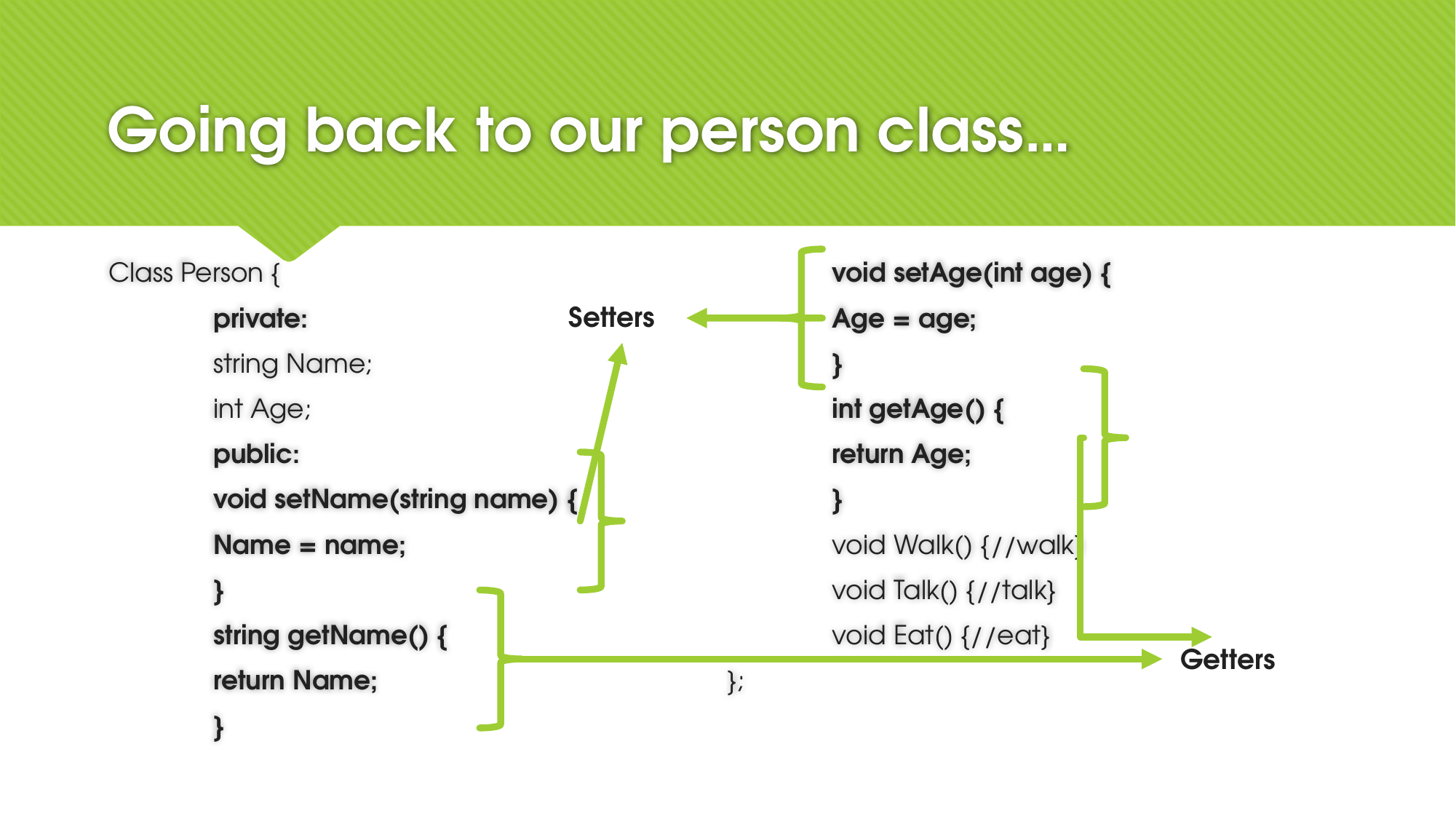

# Going back to our person class…
Class Person {
	private:
		string Name;
		int Age;
	public:
		void setName(string name) {
			Name = name;
		}
		string getName() {
			return Name;
		}

		void setAge(int age) {
			Age = age;
		}
		int getAge() {
			return Age;
		}
		void Walk() {//walk}
		void Talk() {//talk}
		void Eat() {//eat}
};

Setters

Getters